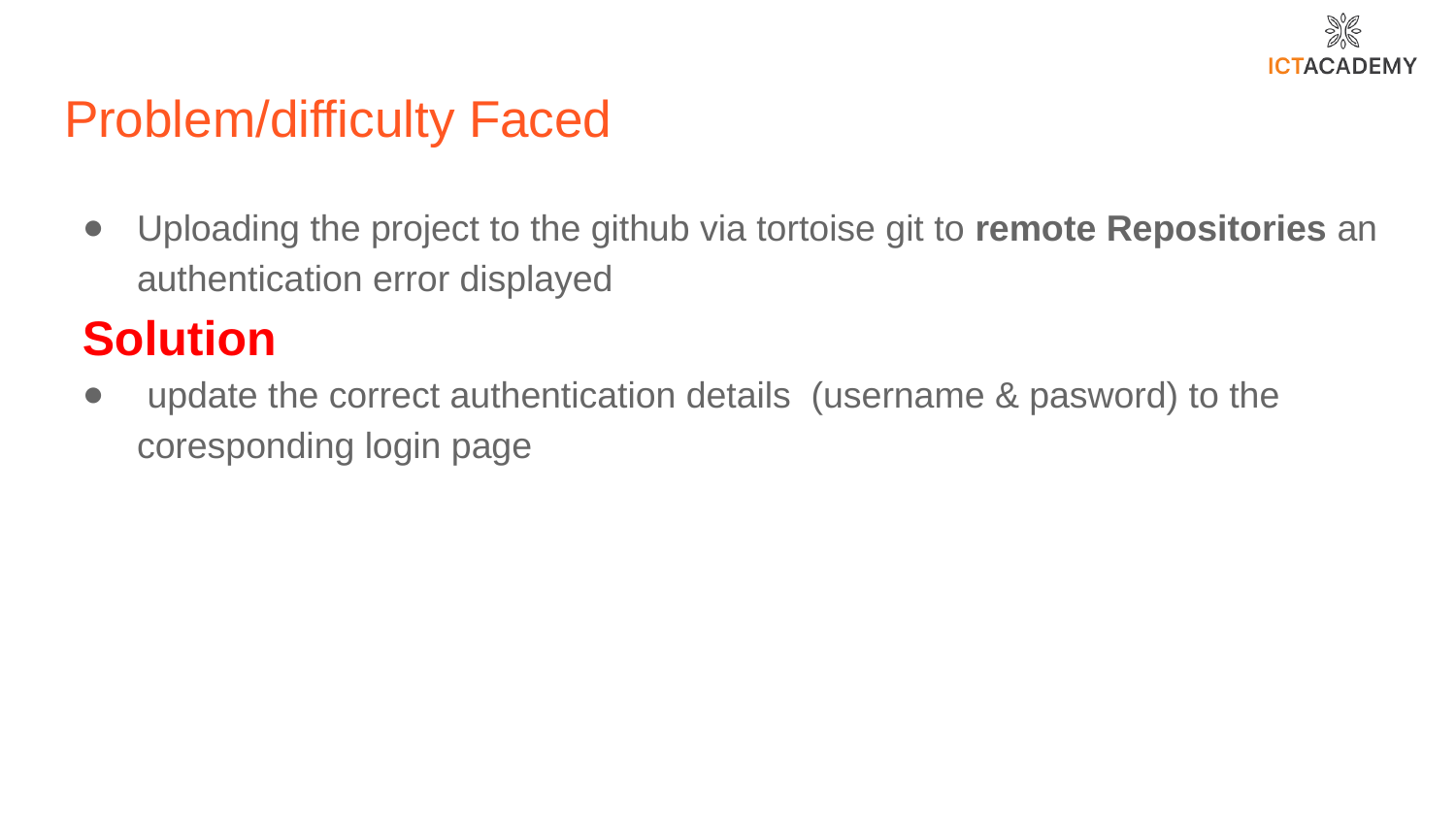

# Problem/difficulty Faced
Uploading the project to the github via tortoise git to remote Repositories an authentication error displayed
Solution
 update the correct authentication details  (username & pasword) to the coresponding login page